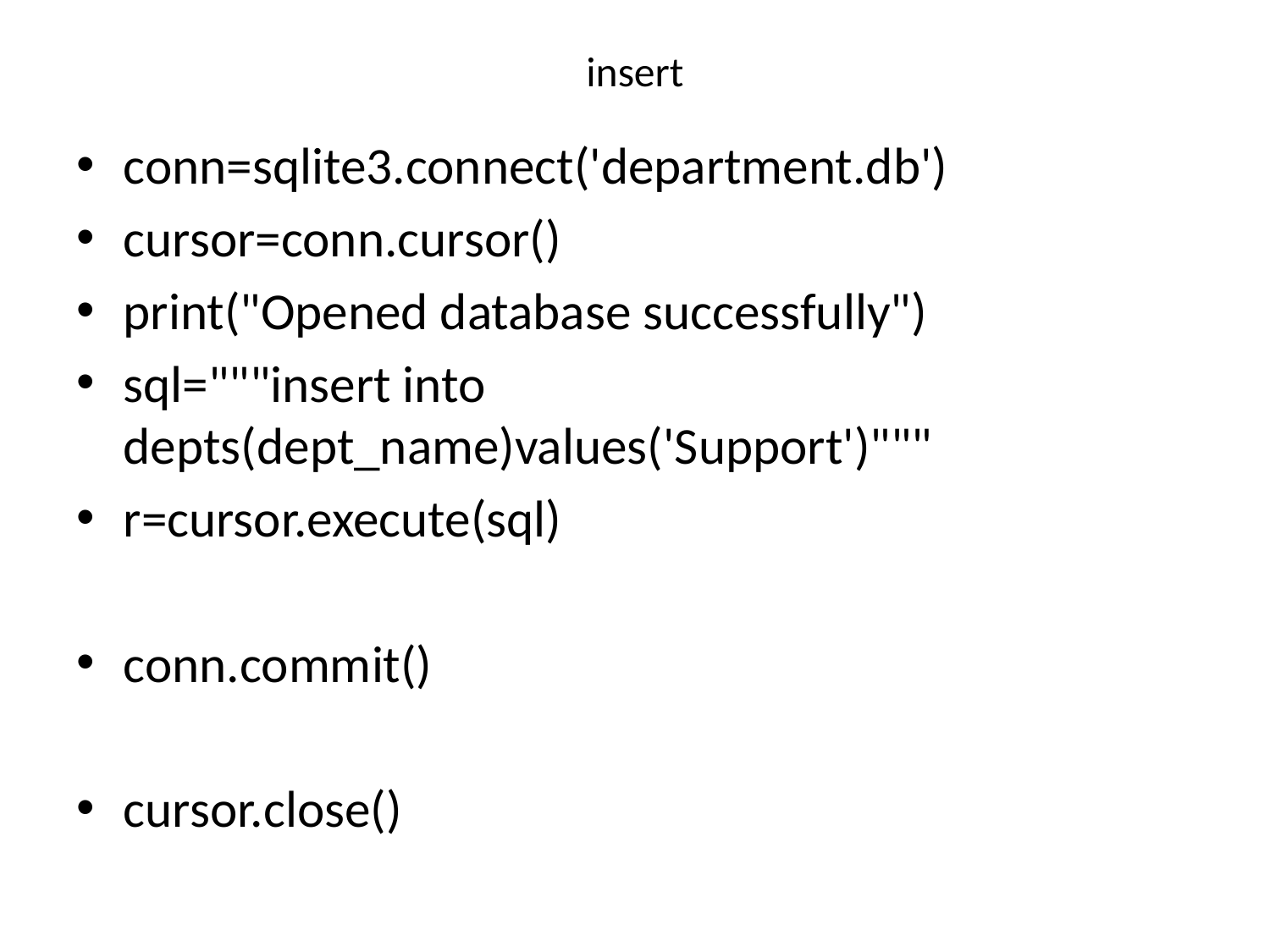

# insert
conn=sqlite3.connect('department.db')
cursor=conn.cursor()
print("Opened database successfully")
sql="""insert into depts(dept_name)values('Support')"""
r=cursor.execute(sql)

conn.commit()

cursor.close()